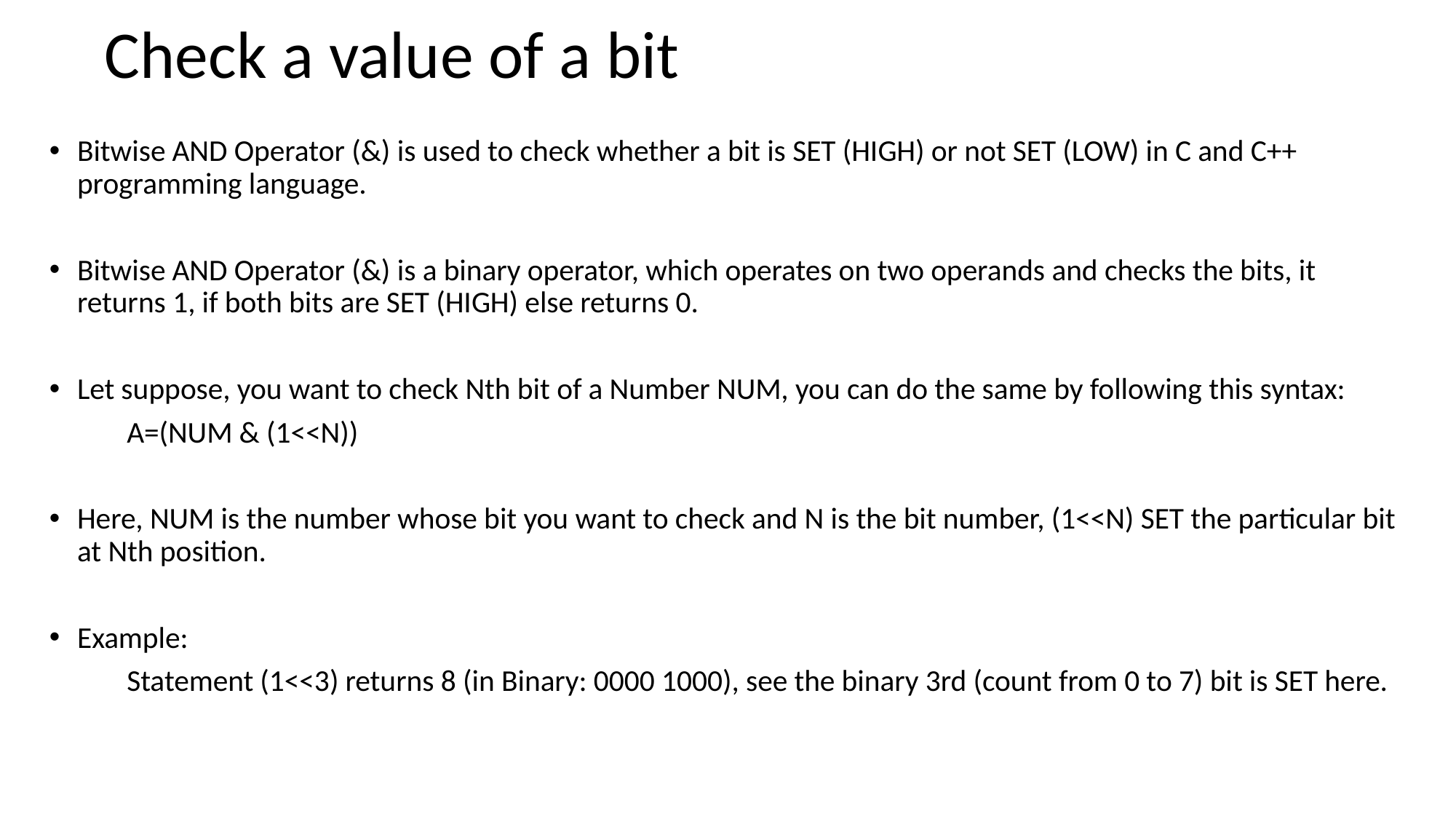

# Check a value of a bit
Bitwise AND Operator (&) is used to check whether a bit is SET (HIGH) or not SET (LOW) in C and C++ programming language.

Bitwise AND Operator (&) is a binary operator, which operates on two operands and checks the bits, it returns 1, if both bits are SET (HIGH) else returns 0.

Let suppose, you want to check Nth bit of a Number NUM, you can do the same by following this syntax:
									A=(NUM & (1<<N))

Here, NUM is the number whose bit you want to check and N is the bit number, (1<<N) SET the particular bit at Nth position.

Example:
	Statement (1<<3) returns 8 (in Binary: 0000 1000), see the binary 3rd (count from 0 to 7) bit is SET here.